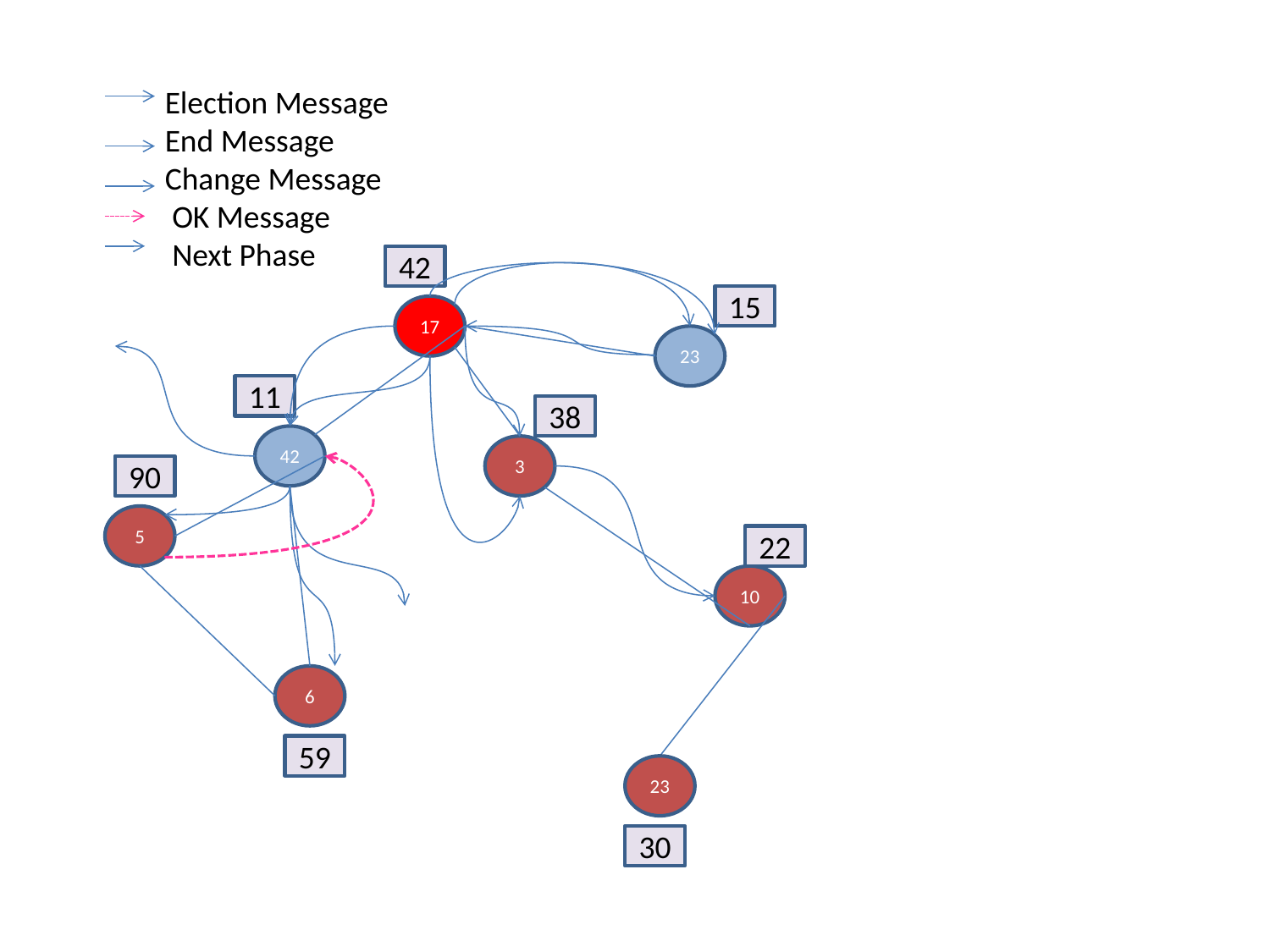

Election Message
        End Message
        Change Message
         OK Message
         Next Phase

42
15
17
23
11
38
42
3
90
5
22
10
6
59
23
30